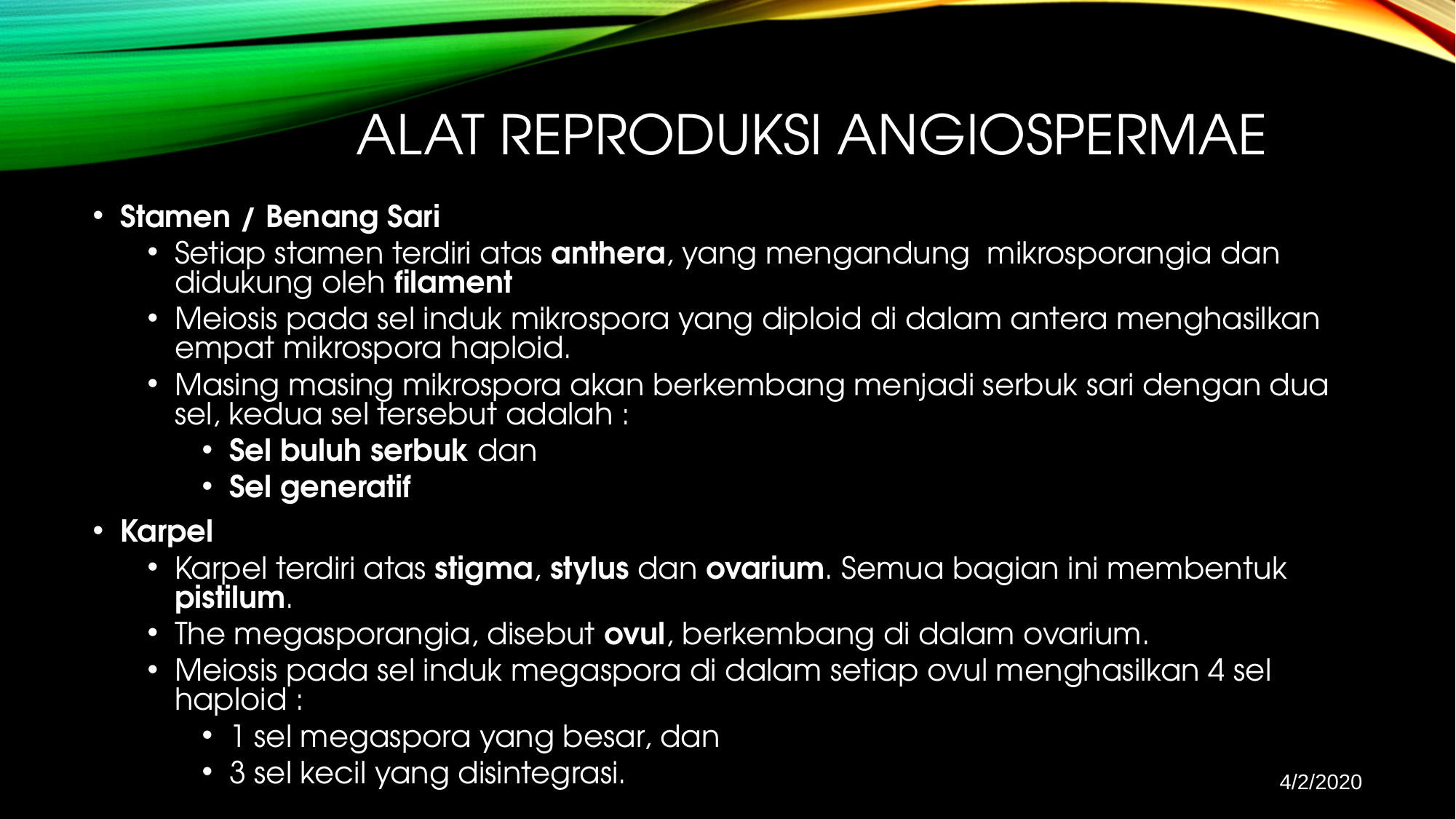

# Alat Reproduksi Angiospermae
Stamen / Benang Sari
Setiap stamen terdiri atas anthera, yang mengandung  mikrosporangia dan didukung oleh filament
Meiosis pada sel induk mikrospora yang diploid di dalam antera menghasilkan empat mikrospora haploid.
Masing masing mikrospora akan berkembang menjadi serbuk sari dengan dua sel, kedua sel tersebut adalah :
Sel buluh serbuk dan
Sel generatif
Karpel
Karpel terdiri atas stigma, stylus dan ovarium. Semua bagian ini membentuk pistilum.
The megasporangia, disebut ovul, berkembang di dalam ovarium.
Meiosis pada sel induk megaspora di dalam setiap ovul menghasilkan 4 sel haploid :
1 sel megaspora yang besar, dan
3 sel kecil yang disintegrasi.
4/2/2020